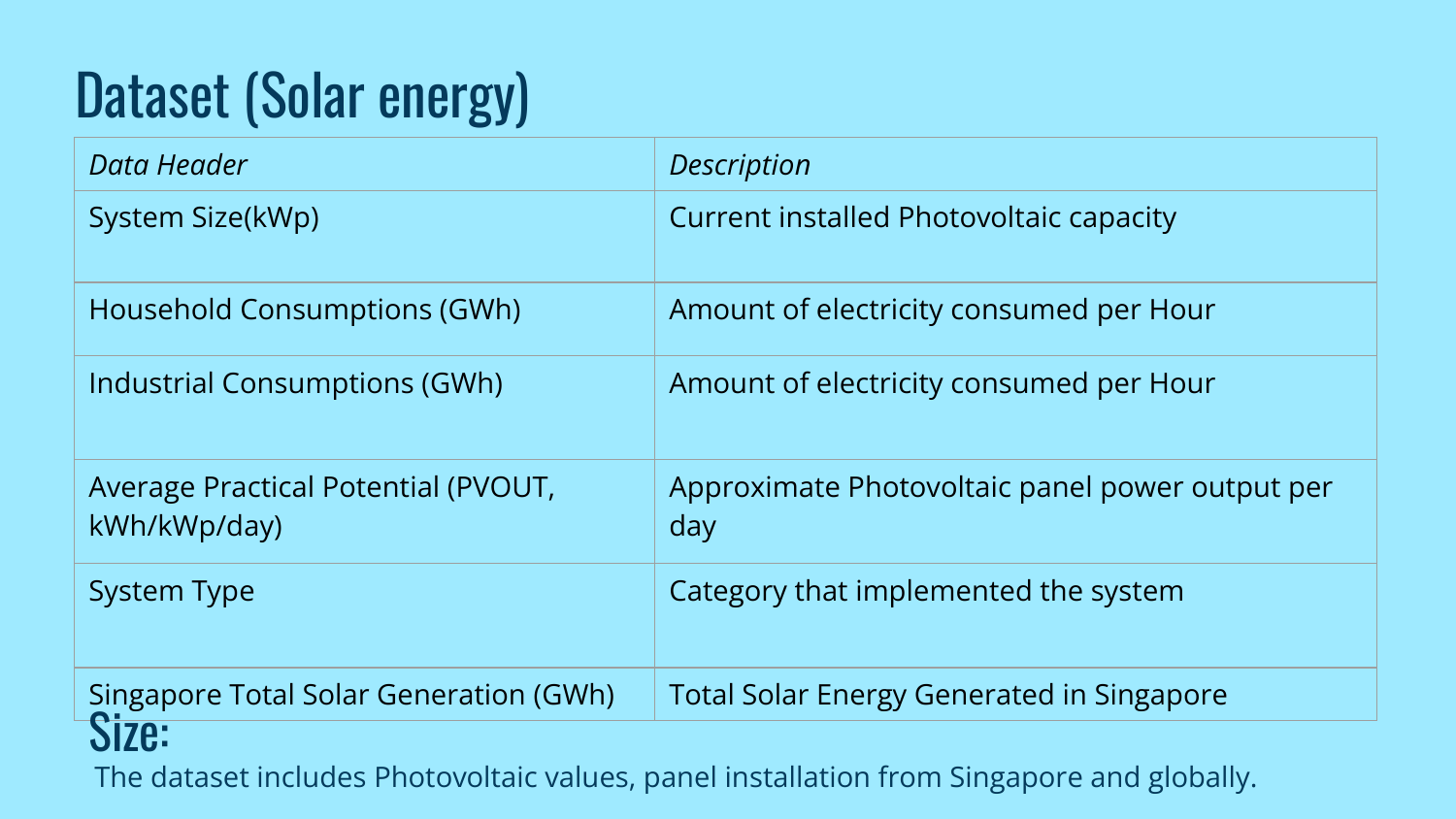

# Dataset (Solar energy)
| Data Header | Description |
| --- | --- |
| System Size(kWp) | Current installed Photovoltaic capacity |
| Household Consumptions (GWh) | Amount of electricity consumed per Hour |
| Industrial Consumptions (GWh) | Amount of electricity consumed per Hour |
| Average Practical Potential (PVOUT, kWh/kWp/day) | Approximate Photovoltaic panel power output per day |
| System Type | Category that implemented the system |
| Singapore Total Solar Generation (GWh) | Total Solar Energy Generated in Singapore |
Size:
The dataset includes Photovoltaic values, panel installation from Singapore and globally.